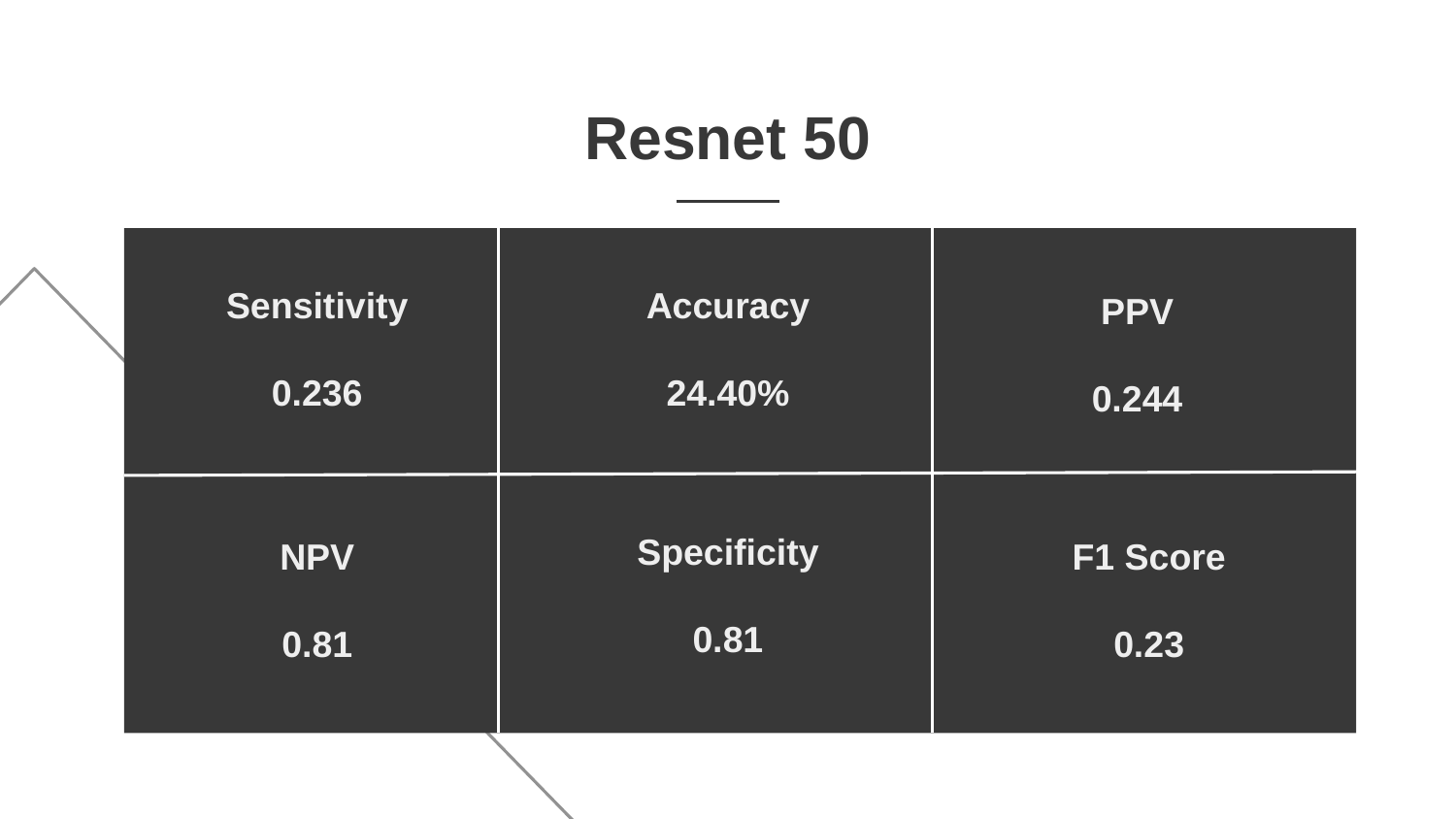

Resnet 50

# Sensitivity

0.236
Accuracy

24.40%
PPV

0.244
Specificity

0.81
NPV

0.81
F1 Score

0.23